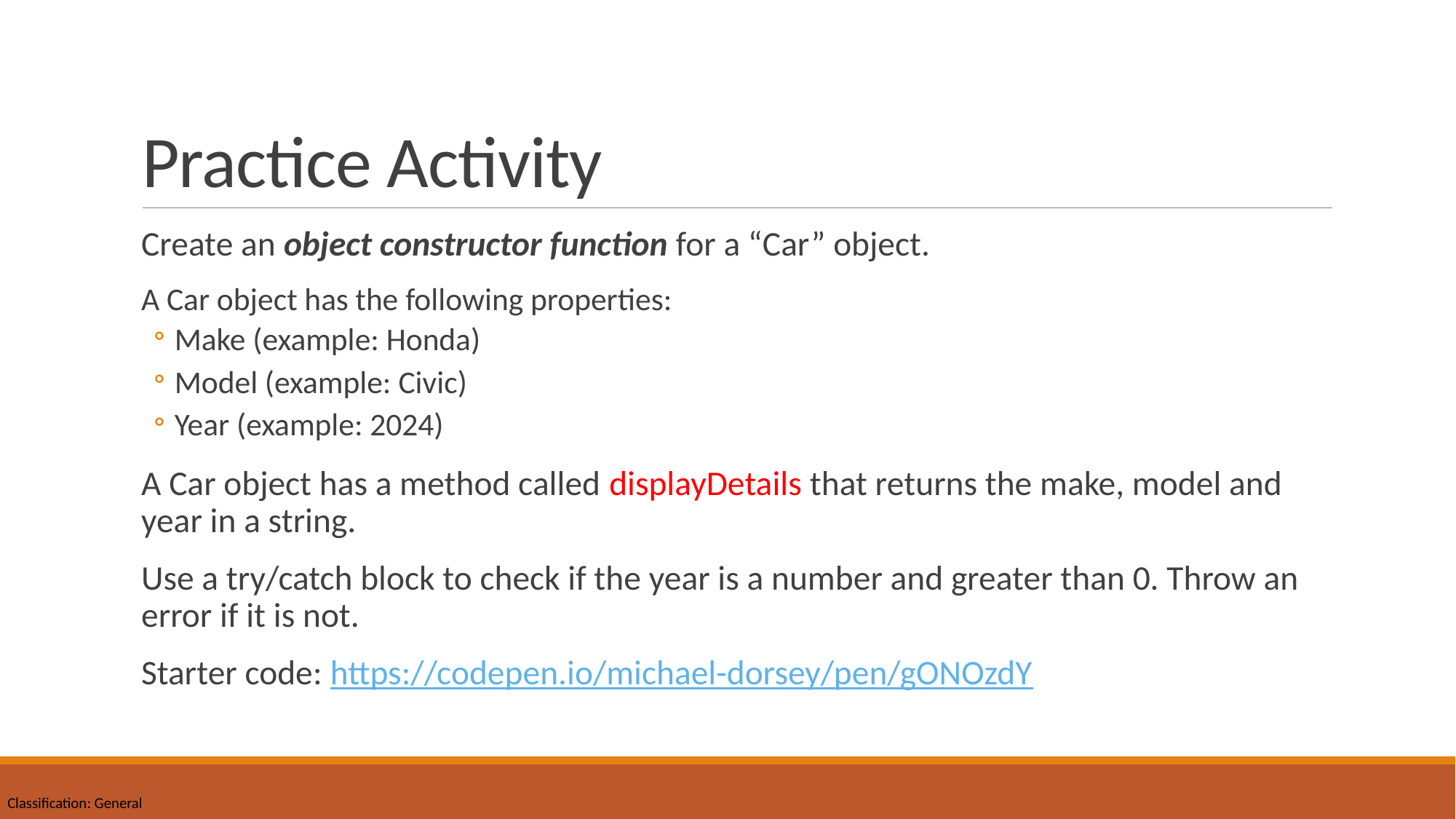

# Practice Activity
Create an object constructor function for a “Car” object.
A Car object has the following properties:
Make (example: Honda)
Model (example: Civic)
Year (example: 2024)
A Car object has a method called displayDetails that returns the make, model and year in a string.
Use a try/catch block to check if the year is a number and greater than 0. Throw an error if it is not.
Starter code: https://codepen.io/michael-dorsey/pen/gONOzdY